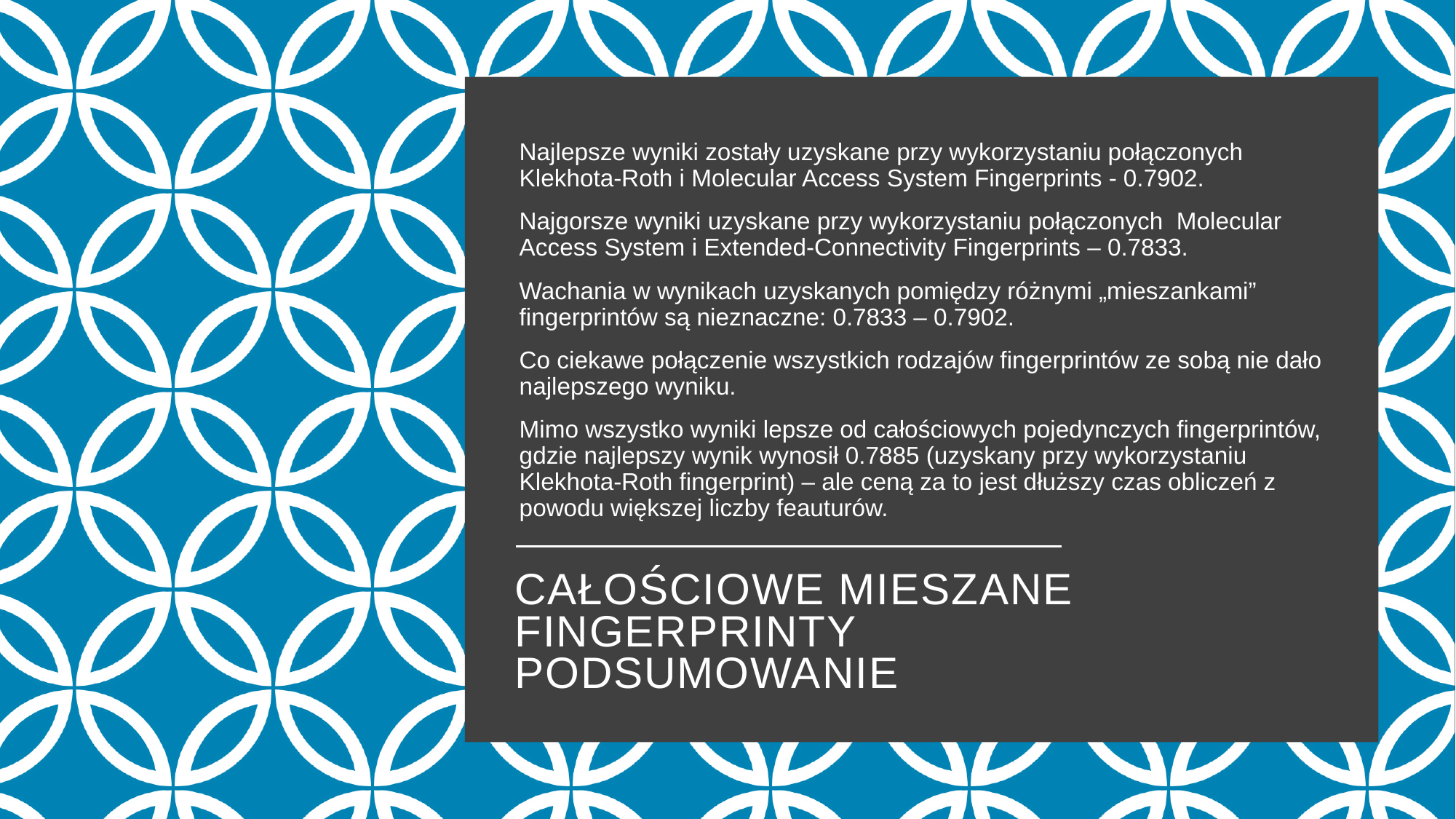

Najlepsze wyniki zostały uzyskane przy wykorzystaniu połączonych Klekhota-Roth i Molecular Access System Fingerprints - 0.7902.
Najgorsze wyniki uzyskane przy wykorzystaniu połączonych  Molecular Access System i Extended-Connectivity Fingerprints – 0.7833.
Wachania w wynikach uzyskanych pomiędzy różnymi „mieszankami” fingerprintów są nieznaczne: 0.7833 – 0.7902.
Co ciekawe połączenie wszystkich rodzajów fingerprintów ze sobą nie dało najlepszego wyniku.
Mimo wszystko wyniki lepsze od całościowych pojedynczych fingerprintów, gdzie najlepszy wynik wynosił 0.7885 (uzyskany przy wykorzystaniu Klekhota-Roth fingerprint) – ale ceną za to jest dłuższy czas obliczeń z powodu większej liczby feauturów.
# Całościowe Mieszane fingerprinty Podsumowanie